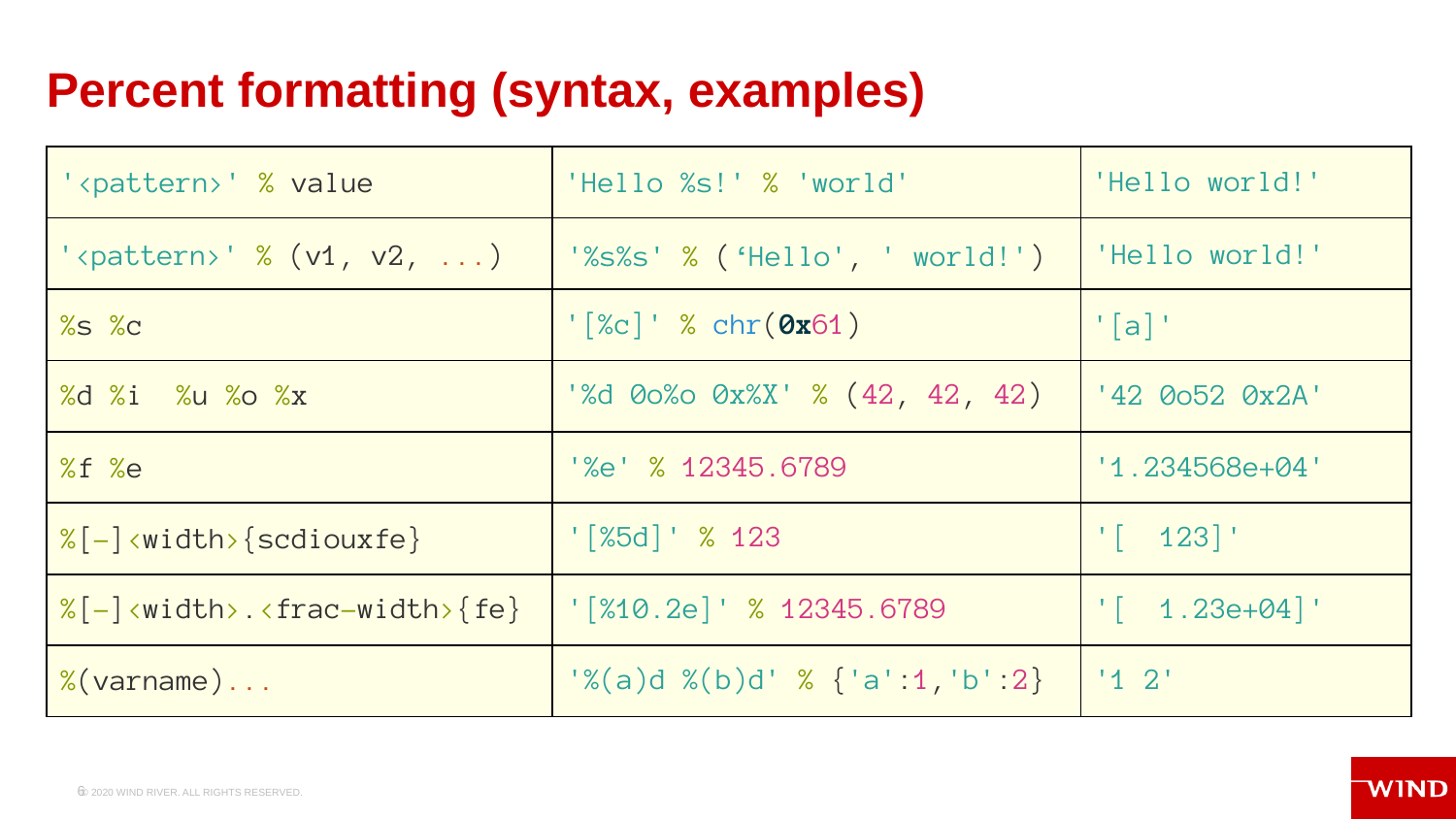

# Percent formatting (syntax, examples)
|  |  |  |
| --- | --- | --- |
|  |  |  |
|  |  |  |
|  |  |  |
|  |  |  |
|  |  |  |
|  |  |  |
|  |  |  |
'<pattern>' % value
'Hello %s!' % 'world'
'Hello world!'
'<pattern>' % (v1, v2, ...)
'%s%s' % (‘Hello', ' world!')
'Hello world!'
'[a]'
%s %c
'[%c]' % chr(0x61)
%d %i  %u %o %x
'%d 0o%o 0x%X' % (42, 42, 42)
'42 0o52 0x2A'
%f %e
'1.234568e+04'
'%e' % 12345.6789
'[%5d]' % 123
'[  123]'
%[-]<width>{scdiouxfe}
%[-]<width>.<frac-width>{fe}
'[%10.2e]' % 12345.6789
'[  1.23e+04]'
%(varname)...
'%(a)d %(b)d' % {'a':1,'b':2}
'1 2'